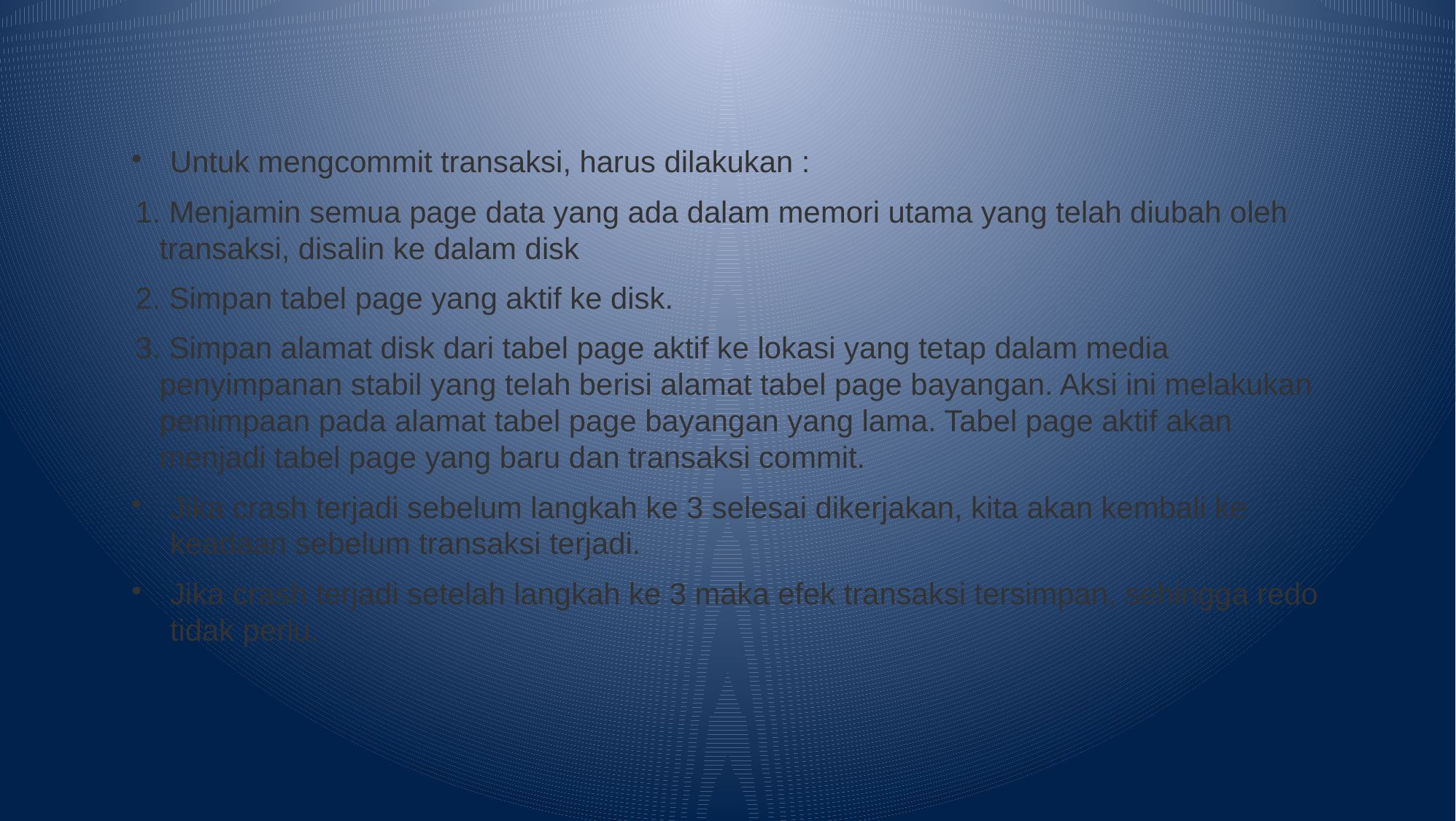

Untuk mengcommit transaksi, harus dilakukan :
  1. Menjamin semua page data yang ada dalam memori utama yang telah diubah oleh transaksi, disalin ke dalam disk
  2. Simpan tabel page yang aktif ke disk.
  3. Simpan alamat disk dari tabel page aktif ke lokasi yang tetap dalam media penyimpanan stabil yang telah berisi alamat tabel page bayangan. Aksi ini melakukan penimpaan pada alamat tabel page bayangan yang lama. Tabel page aktif akan menjadi tabel page yang baru dan transaksi commit.
Jika crash terjadi sebelum langkah ke 3 selesai dikerjakan, kita akan kembali ke keadaan sebelum transaksi terjadi.
Jika crash terjadi setelah langkah ke 3 maka efek transaksi tersimpan, sehingga redo tidak perlu.